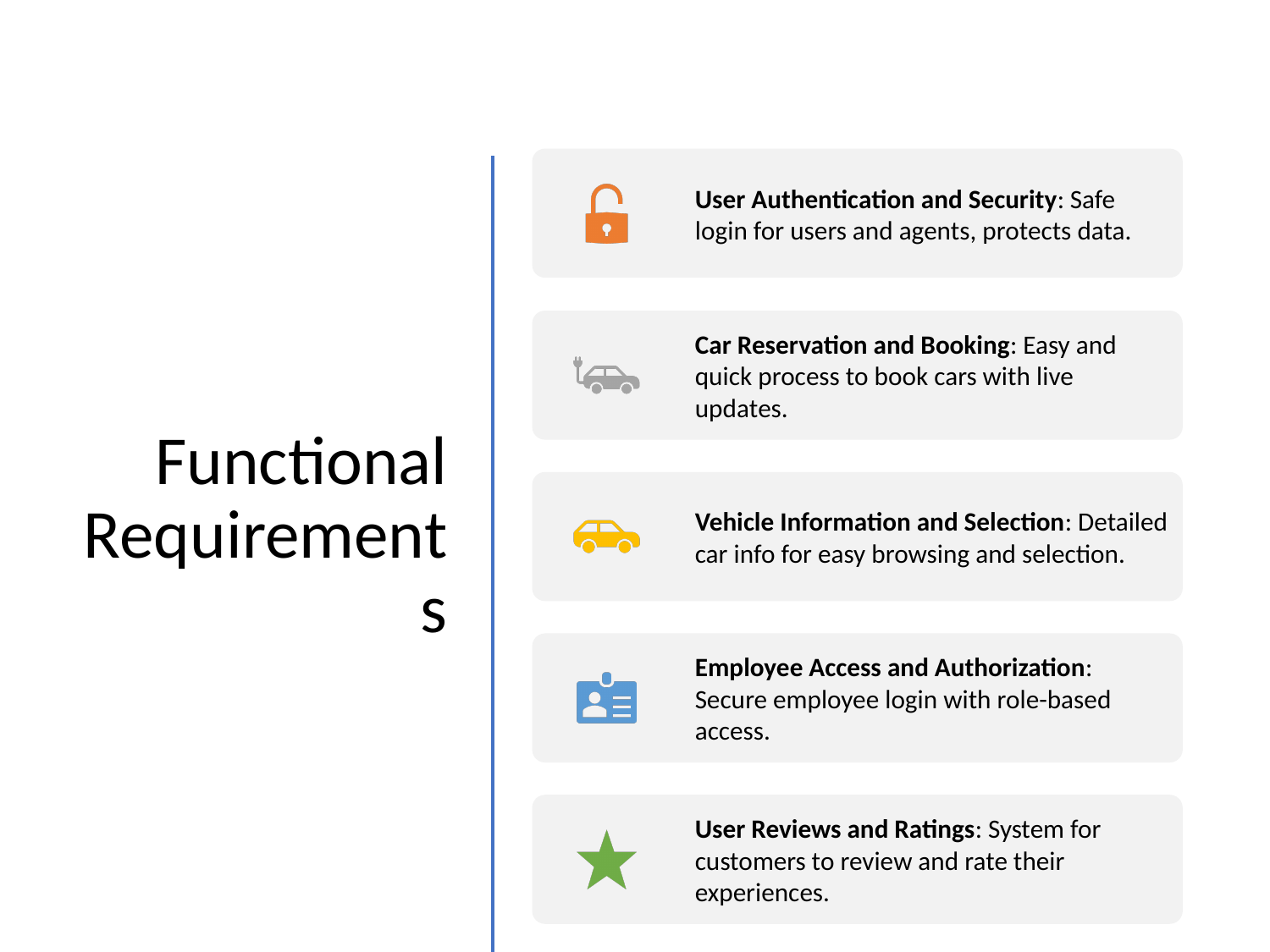

# Functional Requirements
User Authentication and Security: Safe login for users and agents, protects data.
Car Reservation and Booking: Easy and quick process to book cars with live updates.
Vehicle Information and Selection: Detailed car info for easy browsing and selection.
Employee Access and Authorization: Secure employee login with role-based access.
User Reviews and Ratings: System for customers to review and rate their experiences.